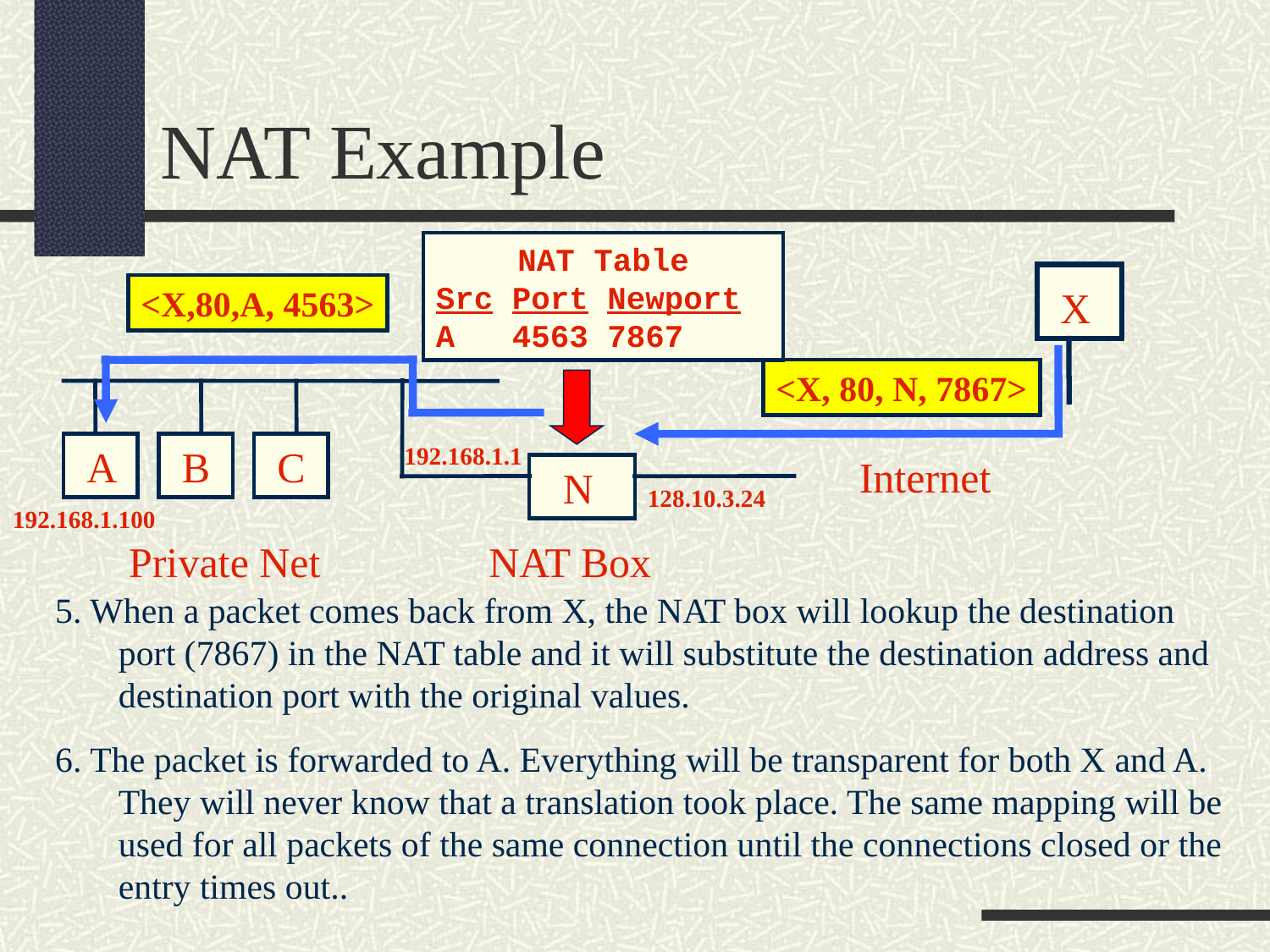

NAT Example
NAT Table
Src Port Newport
A   4563 7867

<X,80,A, 4563>
X

<X, 80, N, 7867>

A

B

C
192.168.1.1

Internet

N

128.10.3.24
192.168.1.100
Private Net
NAT Box
5. When a packet comes back from X, the NAT box will lookup the destination port (7867) in the NAT table and it will substitute the destination address and destination port with the original values.
6. The packet is forwarded to A. Everything will be transparent for both X and A. They will never know that a translation took place. The same mapping will be used for all packets of the same connection until the connections closed or the entry times out..